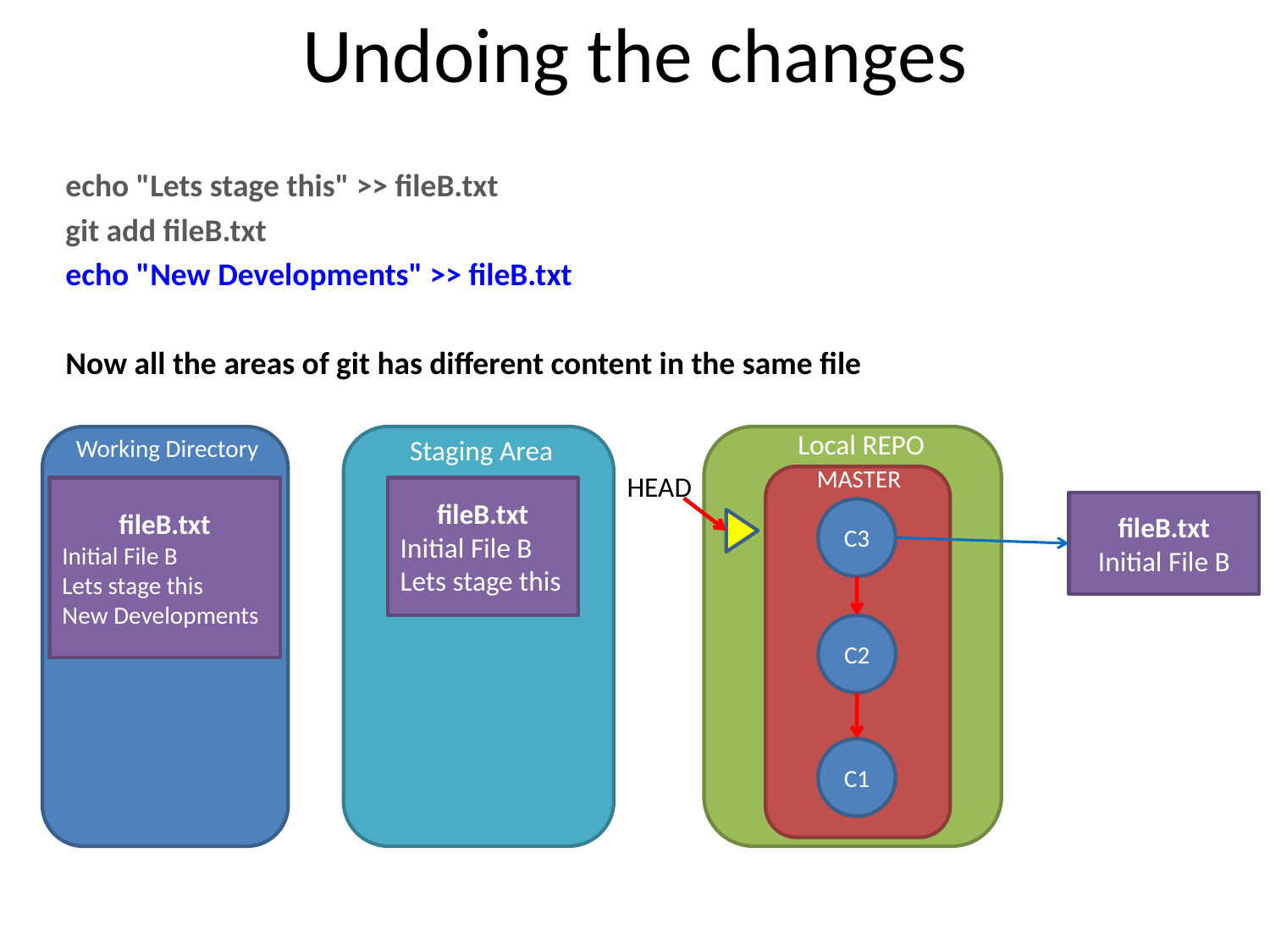

# Undoing the changes
echo "Lets stage this" >> fileB.txt
git add fileB.txt
echo "New Developments" >> fileB.txt

Now all the areas of git has different content in the same file
Local REPO
Staging Area
Working Directory

MASTER
HEAD

fileB.txt
Initial File B
Lets stage this
New Developments
fileB.txt
Initial File B
Lets stage this
fileB.txt
Initial File B
C3

C2
C1